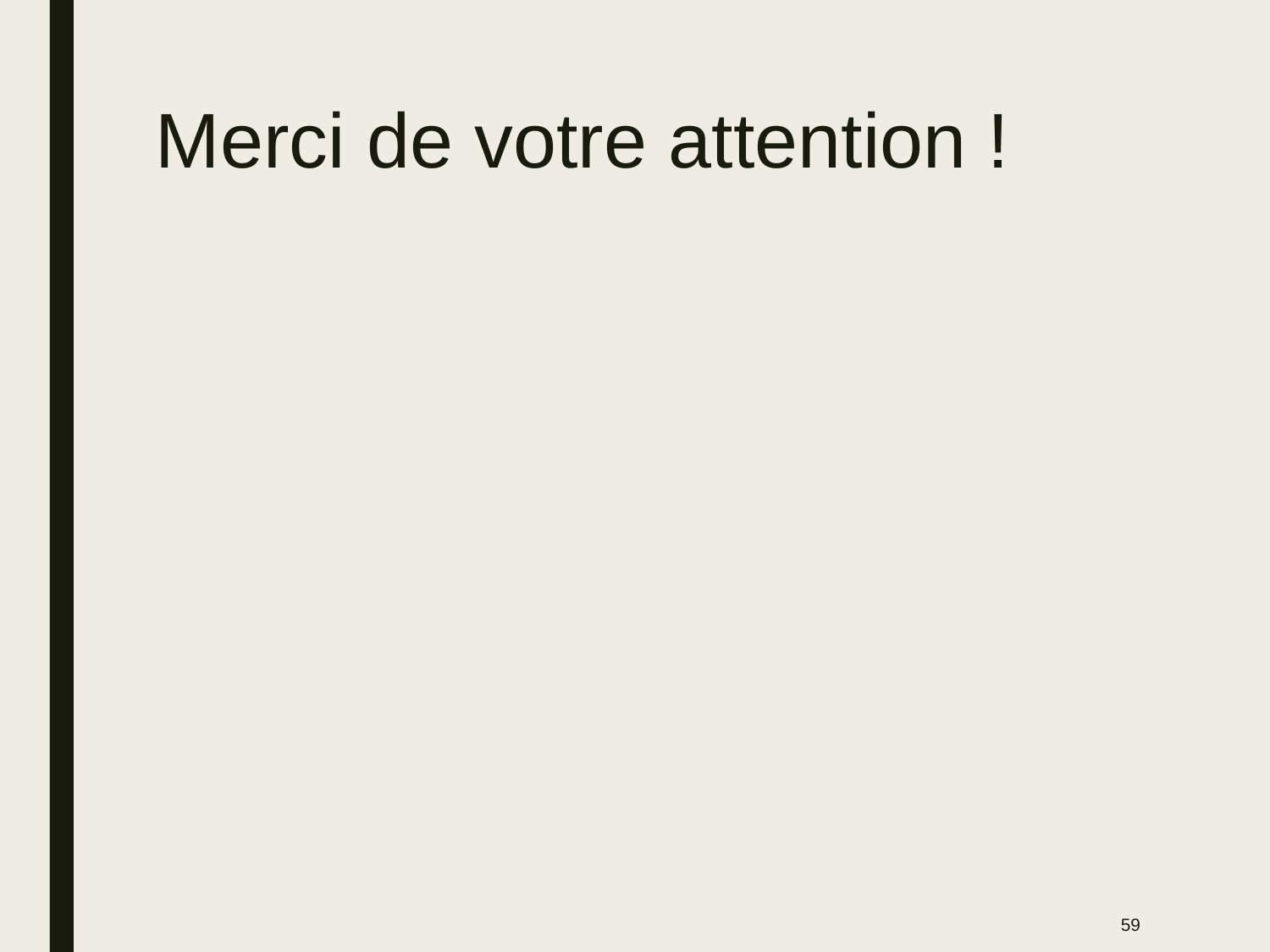

# Merci de votre attention !

59